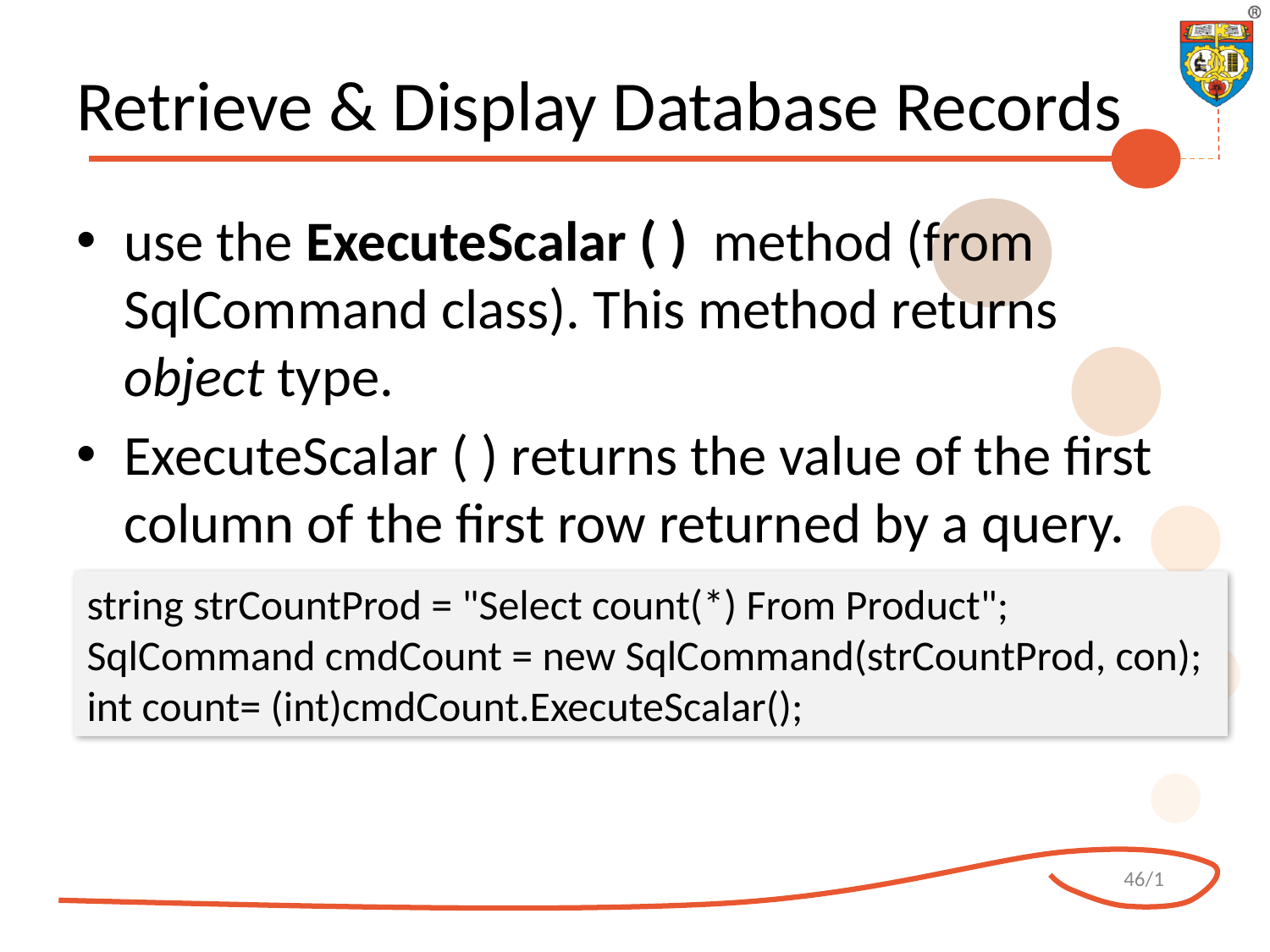

# Retrieve & Display Database Records
use the ExecuteScalar ( )  method (from SqlCommand class). This method returns object type.
ExecuteScalar ( ) returns the value of the first column of the first row returned by a query.

string strCountProd = "Select count(*) From Product";
SqlCommand cmdCount = new SqlCommand(strCountProd, con);
int count= (int)cmdCount.ExecuteScalar();